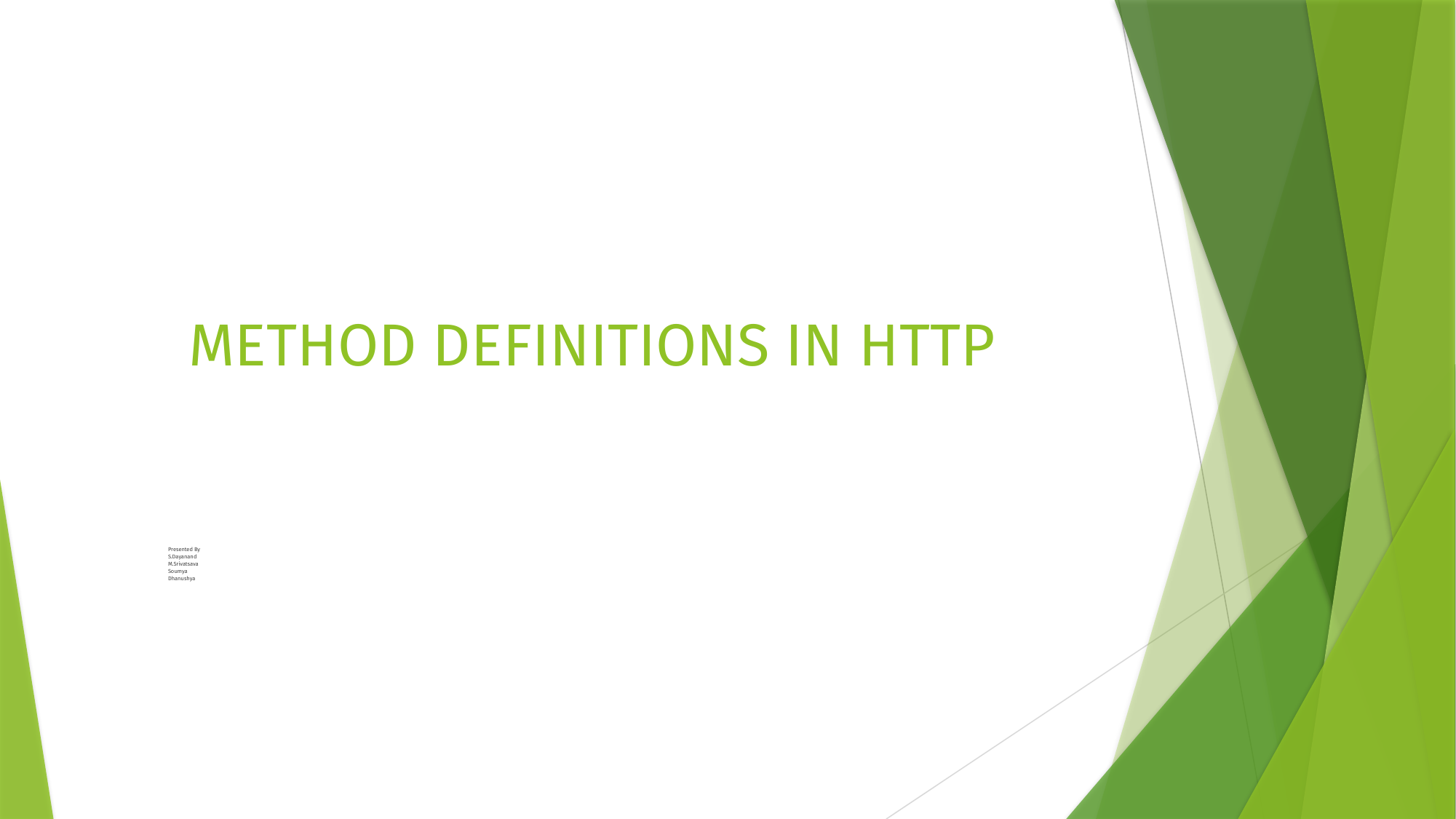

# METHOD DEFINITIONS IN HTTP
														Presented By
														S.Dayanand
														M.Srivatsava
														Soumya
														Dhanushya